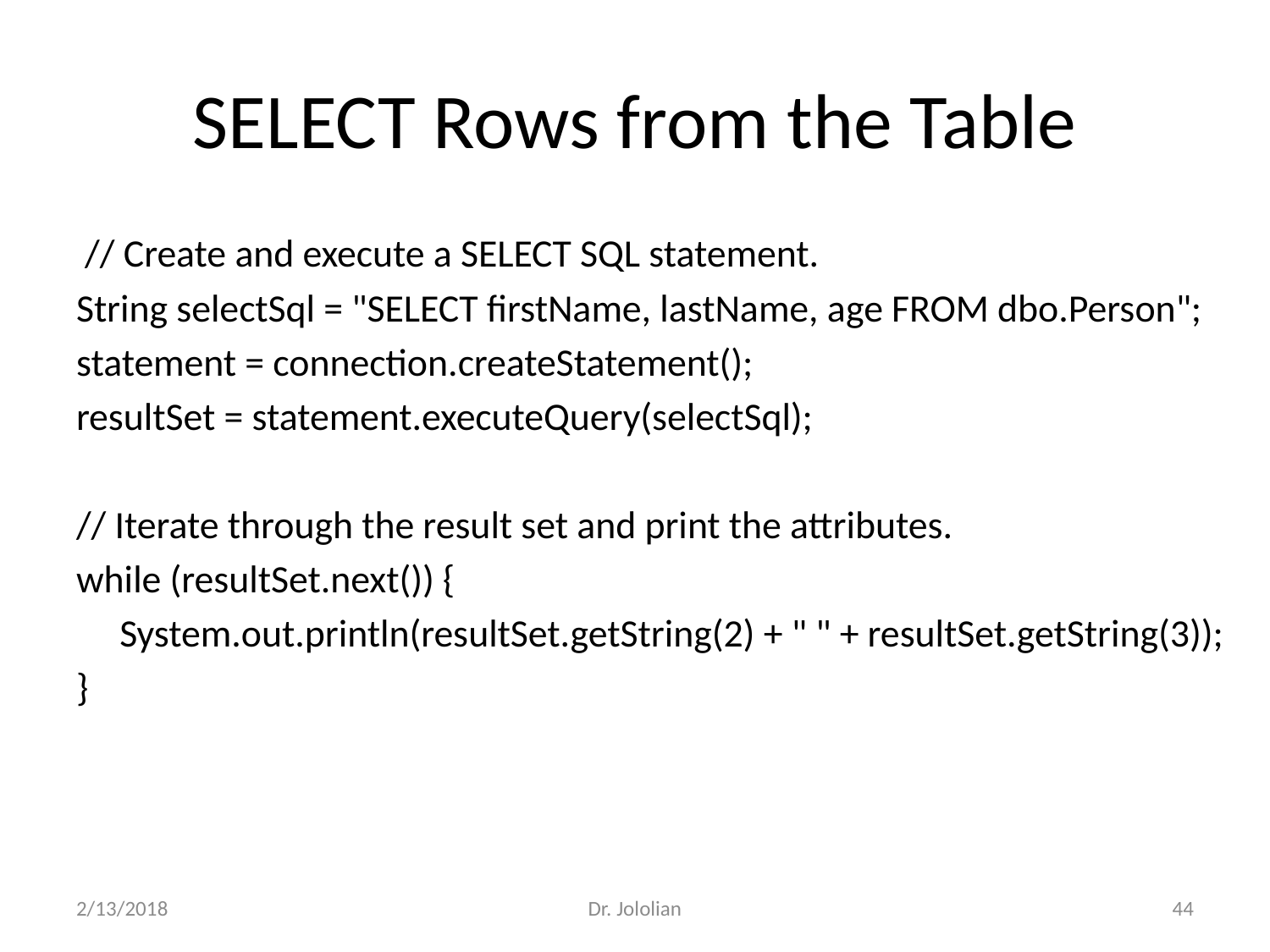

# SELECT Rows from the Table
 // Create and execute a SELECT SQL statement.
String selectSql = "SELECT firstName, lastName, age FROM dbo.Person";
statement = connection.createStatement();
resultSet = statement.executeQuery(selectSql);

// Iterate through the result set and print the attributes.
while (resultSet.next()) {
     System.out.println(resultSet.getString(2) + " " + resultSet.getString(3));
}
2/13/2018
Dr. Jololian
44